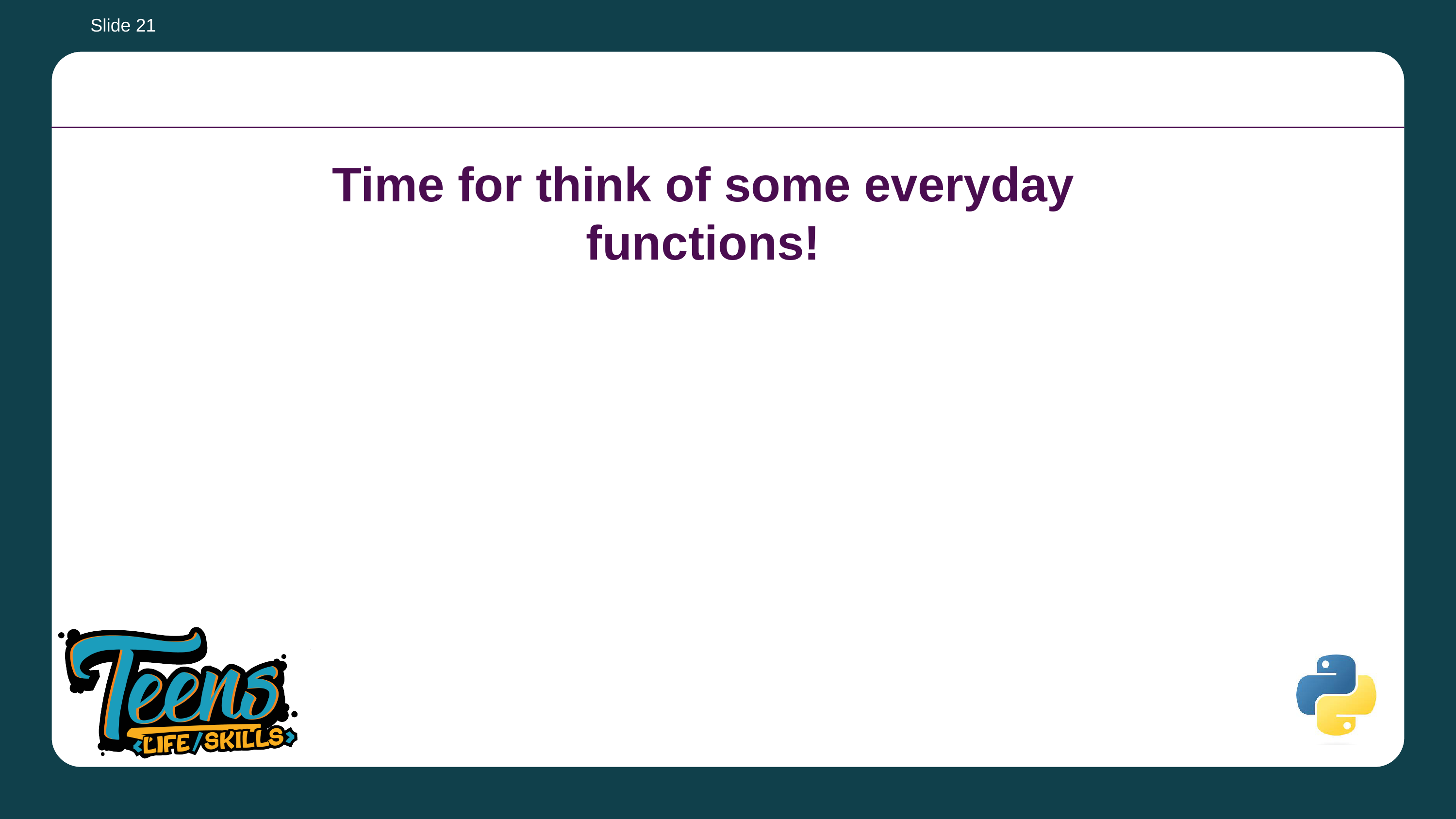

Slide 21

# Time for think of some everyday functions!